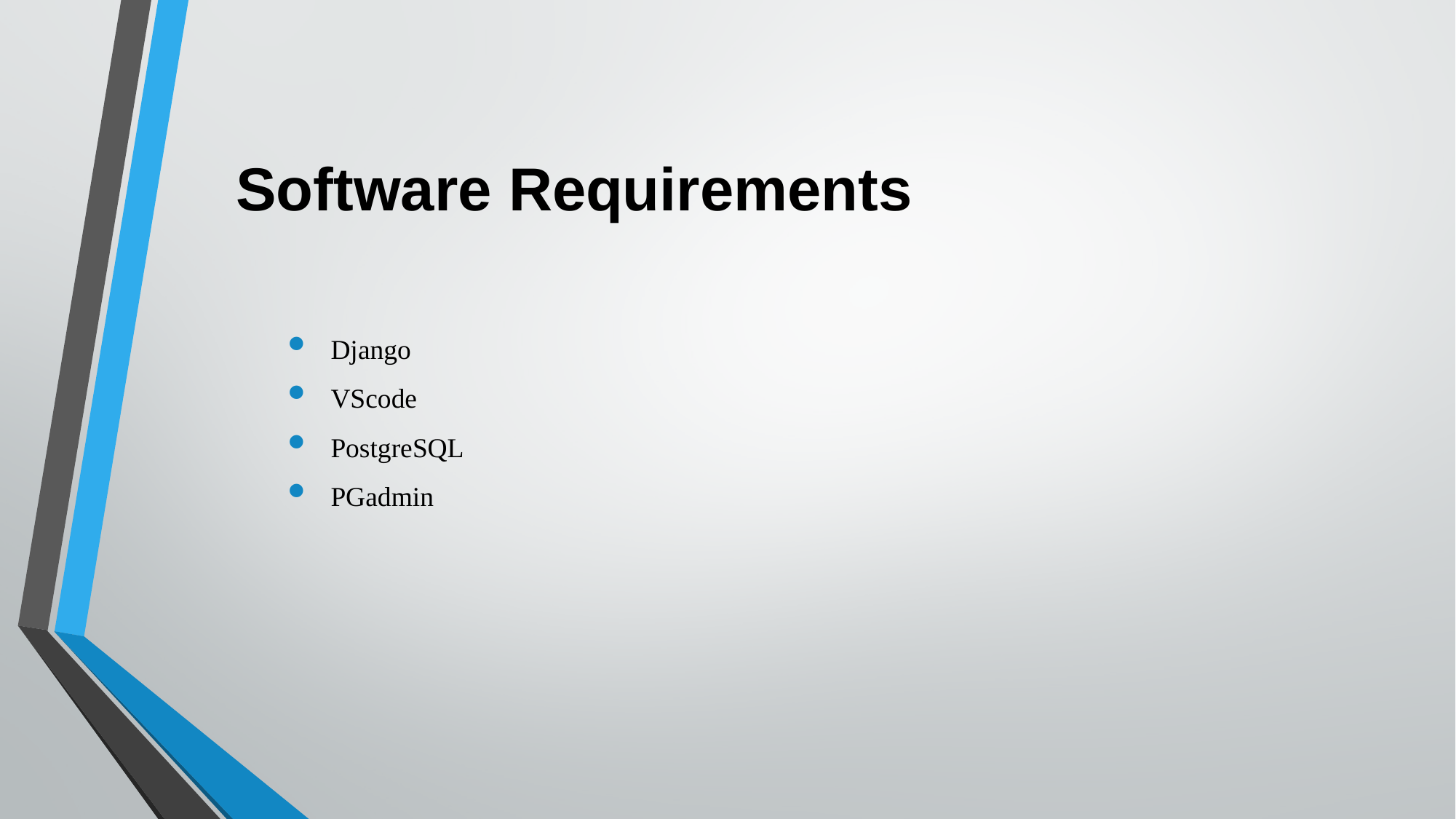

# Software Requirements
Django
VScode
PostgreSQL
PGadmin